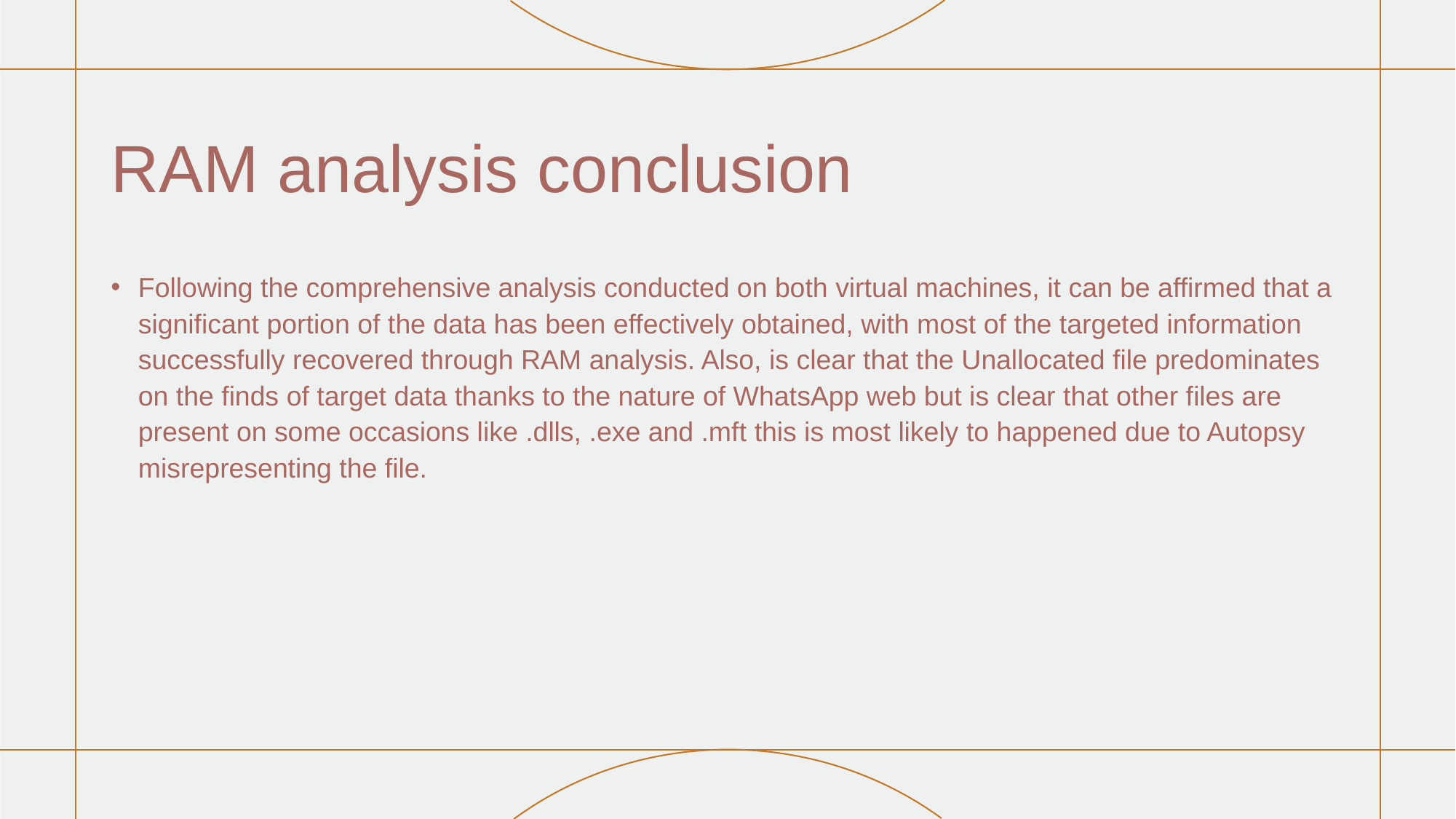

# RAM analysis conclusion
Following the comprehensive analysis conducted on both virtual machines, it can be affirmed that a significant portion of the data has been effectively obtained, with most of the targeted information successfully recovered through RAM analysis. Also, is clear that the Unallocated file predominates on the finds of target data thanks to the nature of WhatsApp web but is clear that other files are present on some occasions like .dlls, .exe and .mft this is most likely to happened due to Autopsy misrepresenting the file.